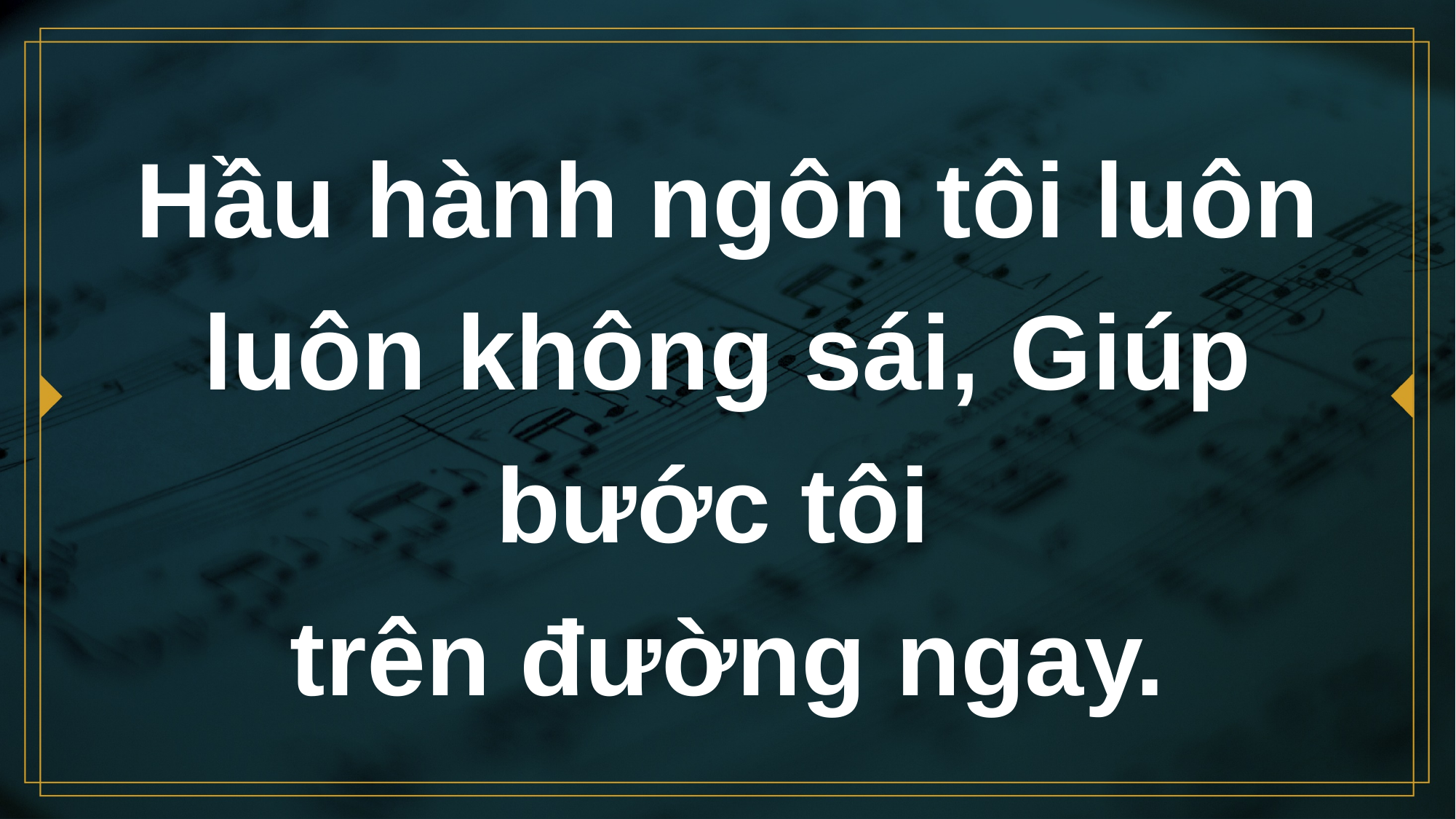

# Hầu hành ngôn tôi luôn luôn không sái, Giúp bước tôi trên đường ngay.